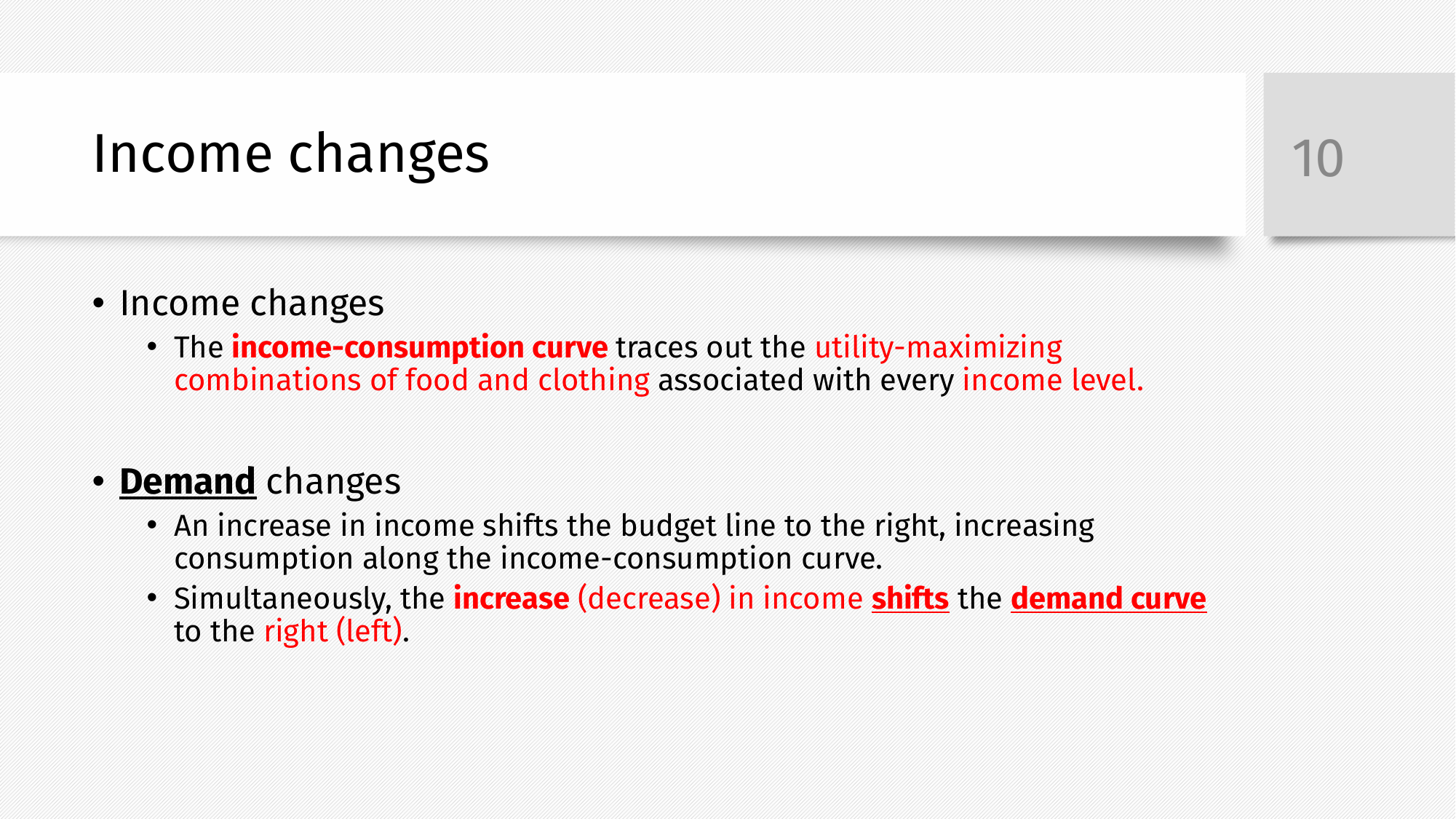

10
# Income changes
Income changes
The income-consumption curve traces out the utility-maximizing combinations of food and clothing associated with every income level.

Demand changes
An increase in income shifts the budget line to the right, increasing consumption along the income-consumption curve.
Simultaneously, the increase (decrease) in income shifts the demand curve to the right (left).